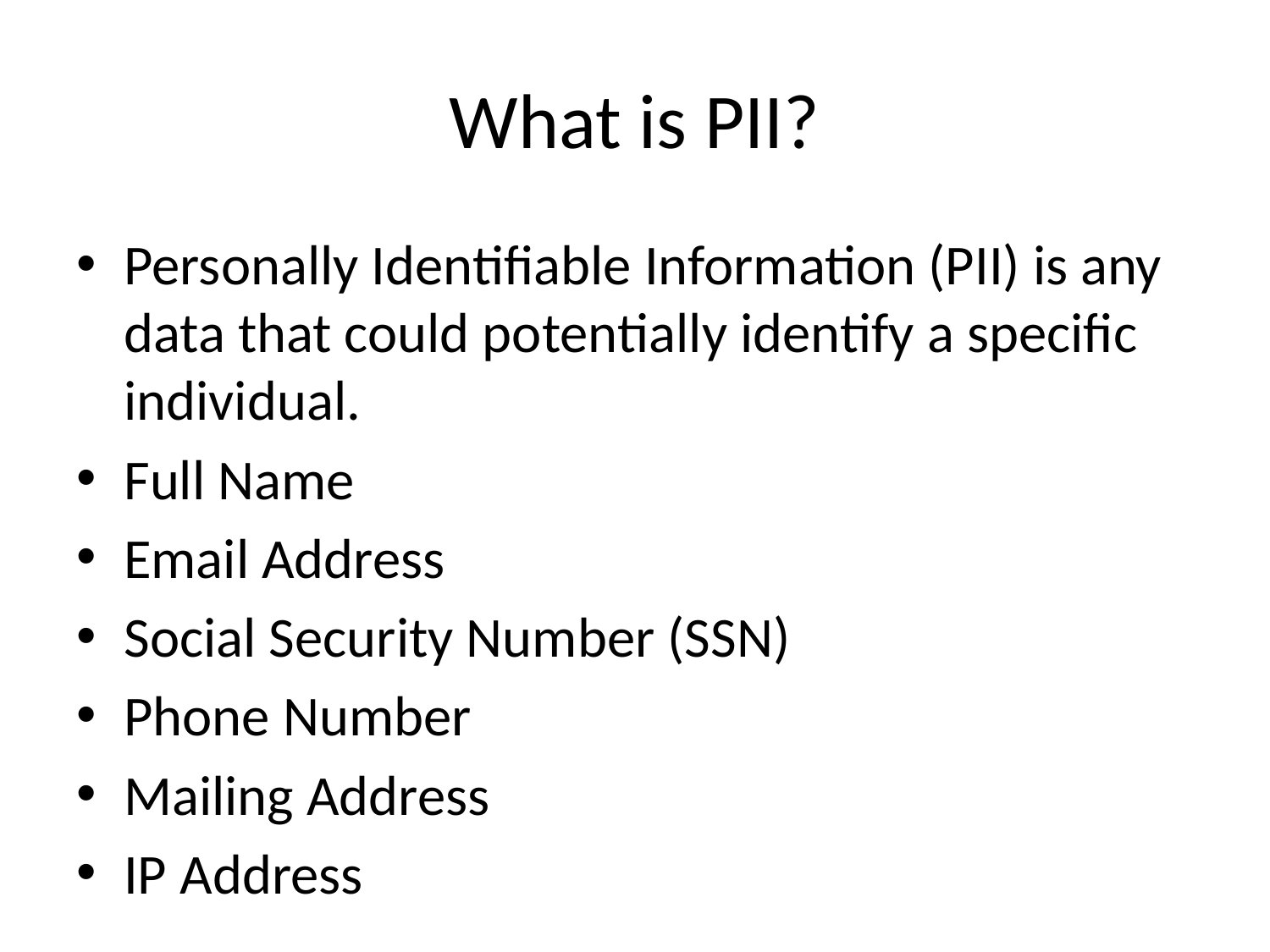

# What is PII?
Personally Identifiable Information (PII) is any data that could potentially identify a specific individual.
Full Name
Email Address
Social Security Number (SSN)
Phone Number
Mailing Address
IP Address